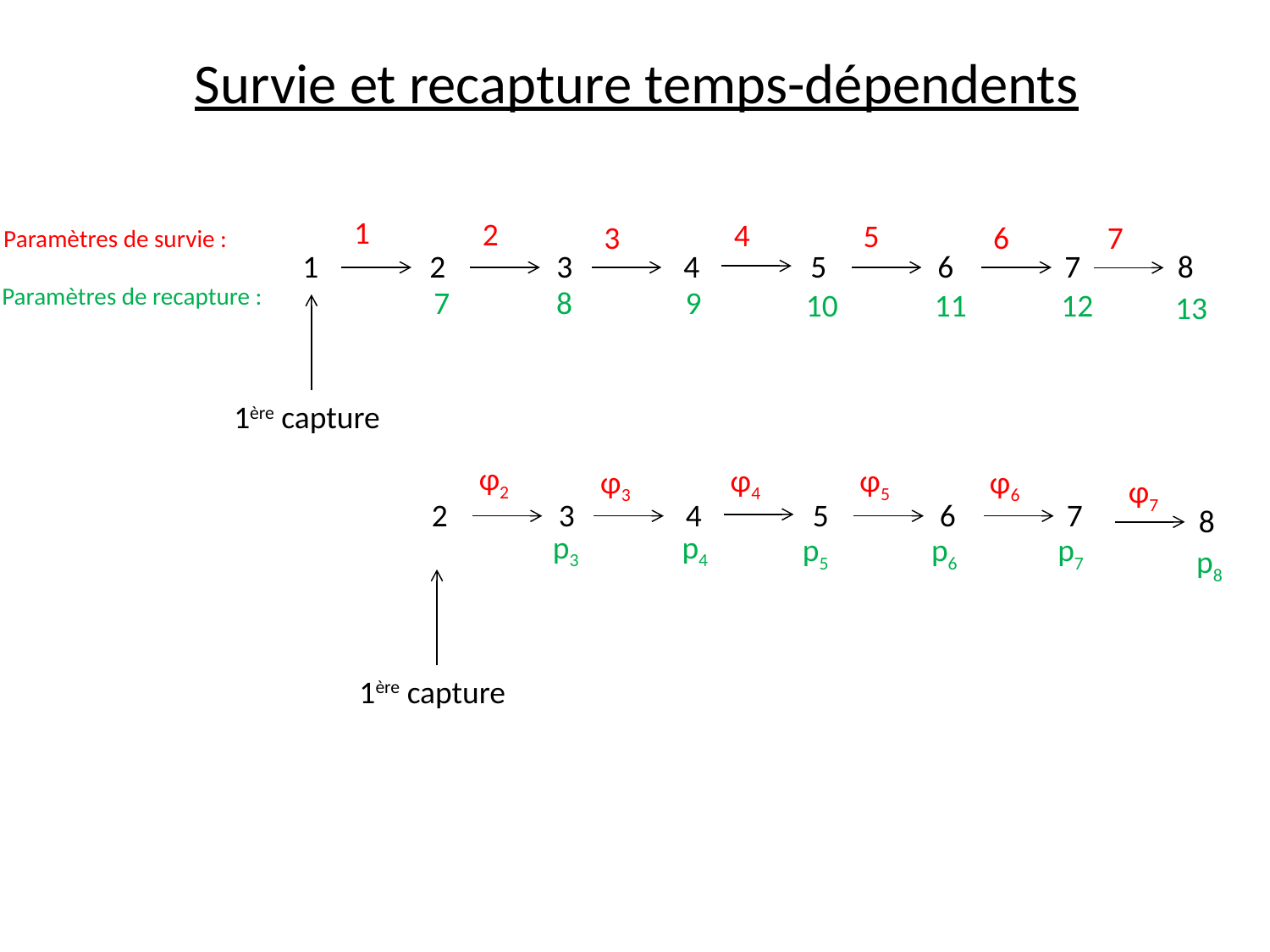

# Survie et recapture temps-dépendents
1
2
4
5
3
6
7
Paramètres de survie :
1	2	3	4	5	6	7
8
Paramètres de recapture :
7
8
9
10
11
12
13
1ère capture
φ2
φ4
φ5
φ3
φ6
φ7
	2	3	4	5	6	7
8
p3
p4
p5
p6
p7
p8
1ère capture